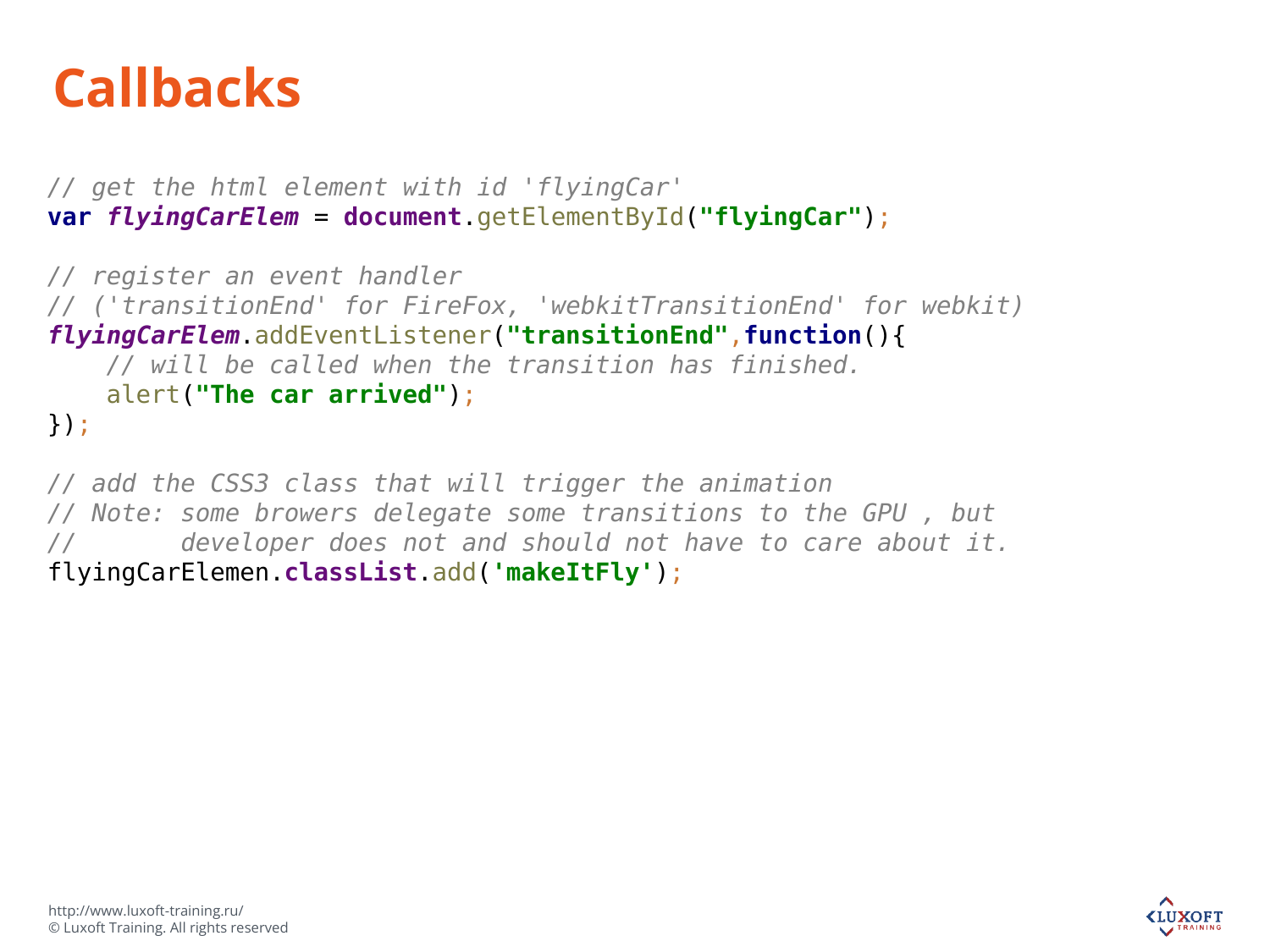

# Callbacks
// get the html element with id 'flyingCar'
var flyingCarElem = document.getElementById("flyingCar");
// register an event handler
// ('transitionEnd' for FireFox, 'webkitTransitionEnd' for webkit)
flyingCarElem.addEventListener("transitionEnd",function(){
    // will be called when the transition has finished.
    alert("The car arrived");
});
// add the CSS3 class that will trigger the animation
// Note: some browers delegate some transitions to the GPU , but
//       developer does not and should not have to care about it.
flyingCarElemen.classList.add('makeItFly');